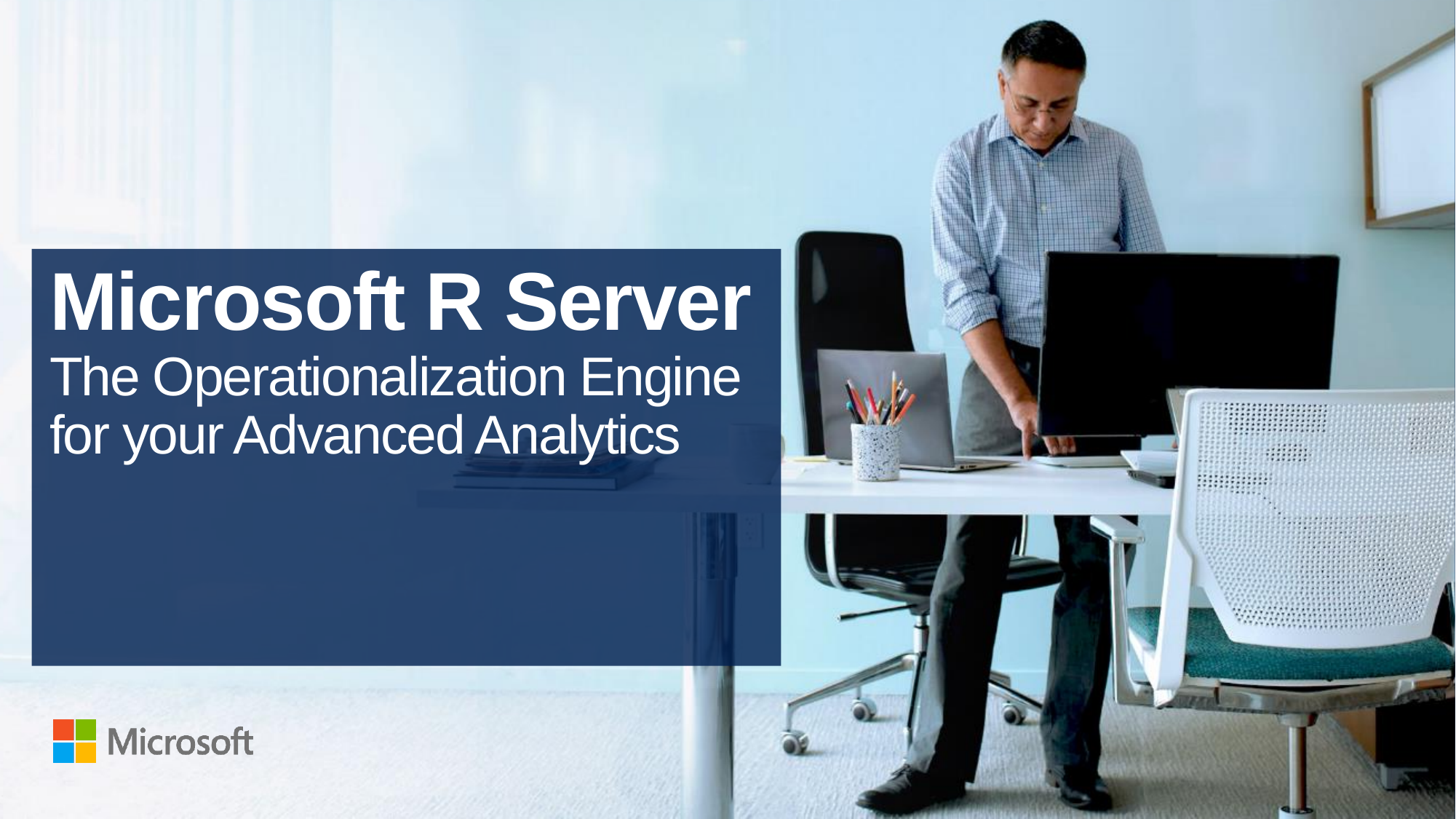

# Microsoft R Server The Operationalization Engine for your Advanced Analytics